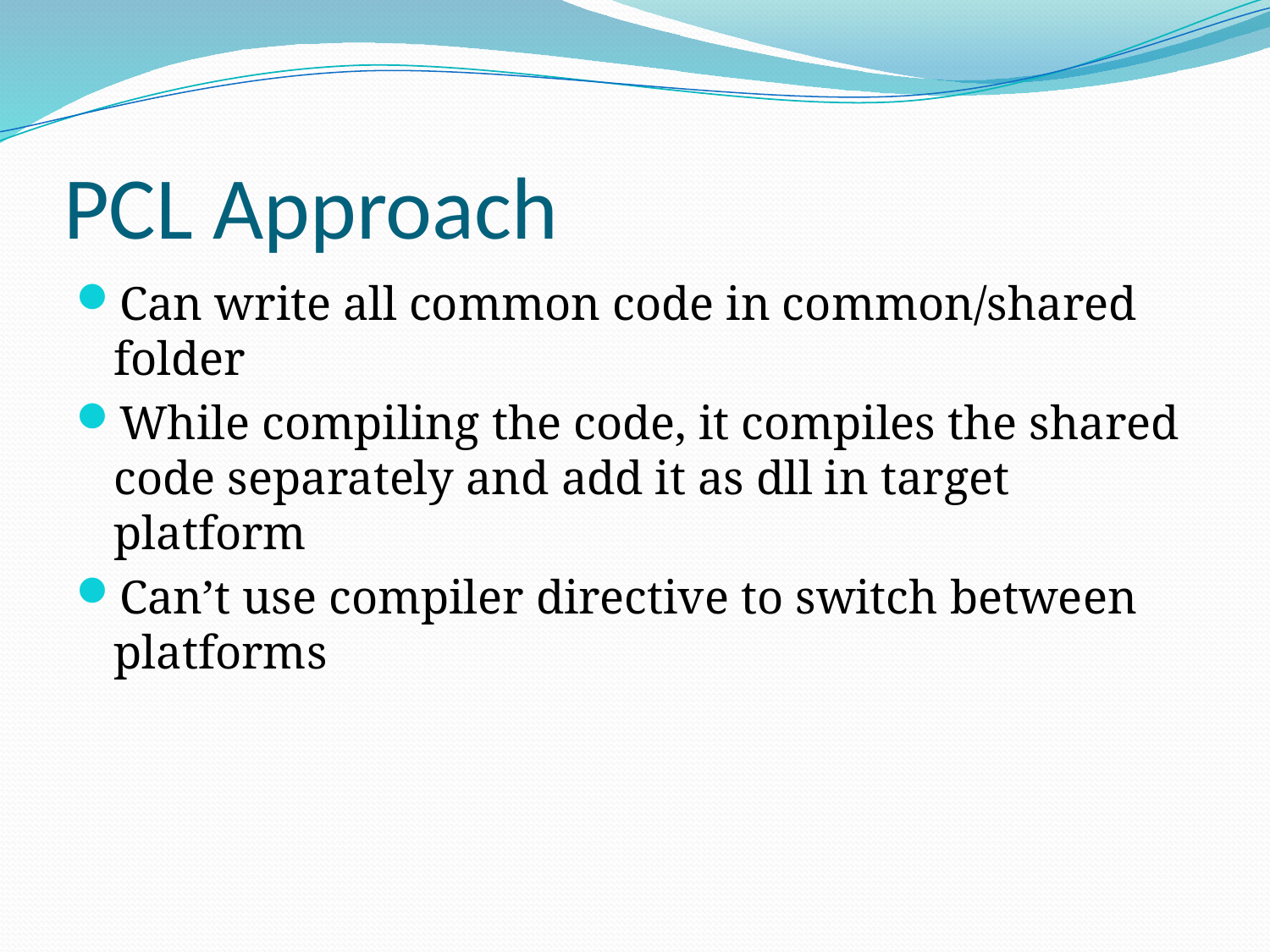

# PCL Approach
Can write all common code in common/shared folder
While compiling the code, it compiles the shared code separately and add it as dll in target platform
Can’t use compiler directive to switch between platforms